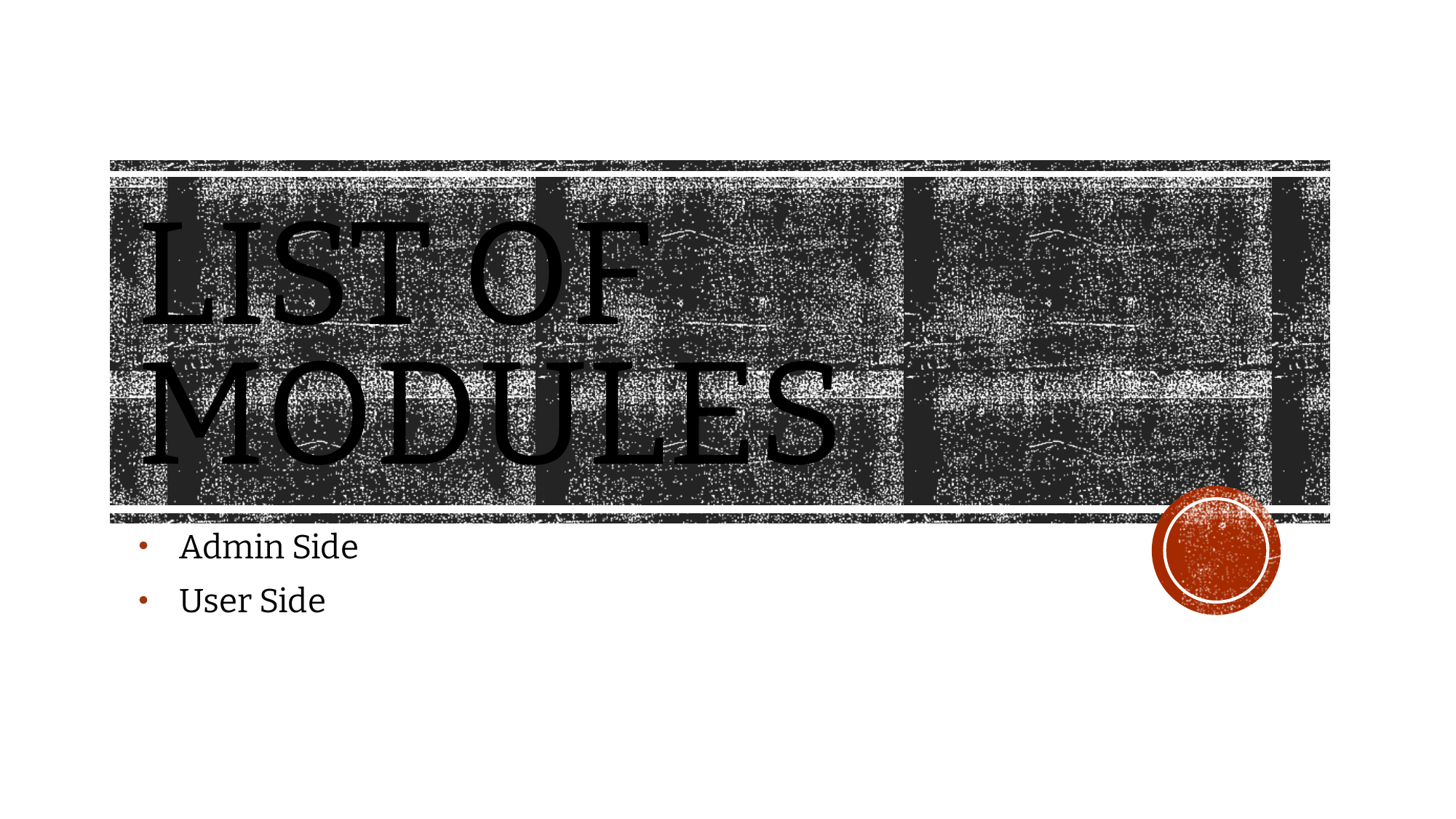

# List of modules
Admin Side
User Side